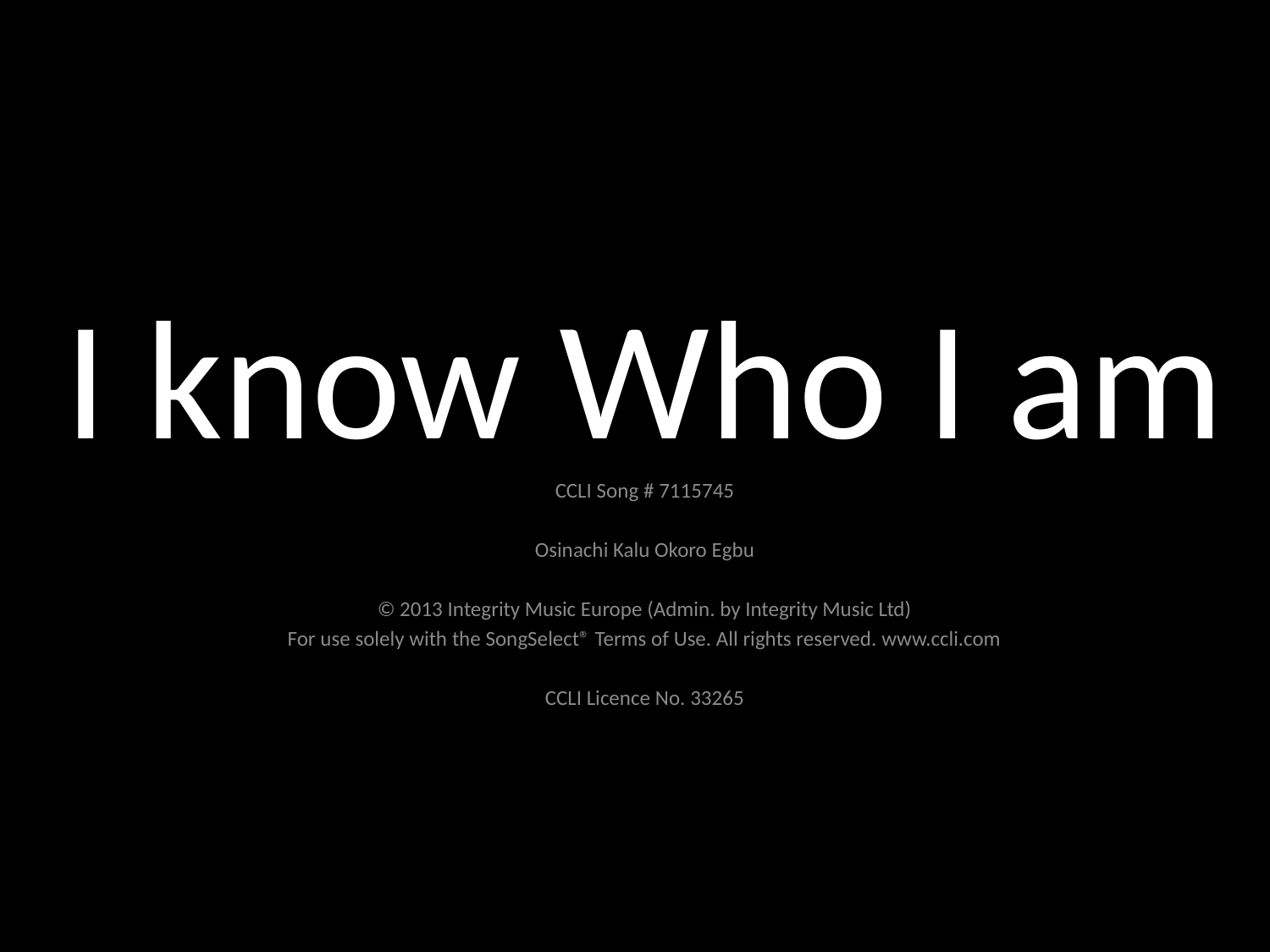

I know Who I am
CCLI Song # 7115745

Osinachi Kalu Okoro Egbu

© 2013 Integrity Music Europe (Admin. by Integrity Music Ltd)
For use solely with the SongSelect® Terms of Use. All rights reserved. www.ccli.com

CCLI Licence No. 33265